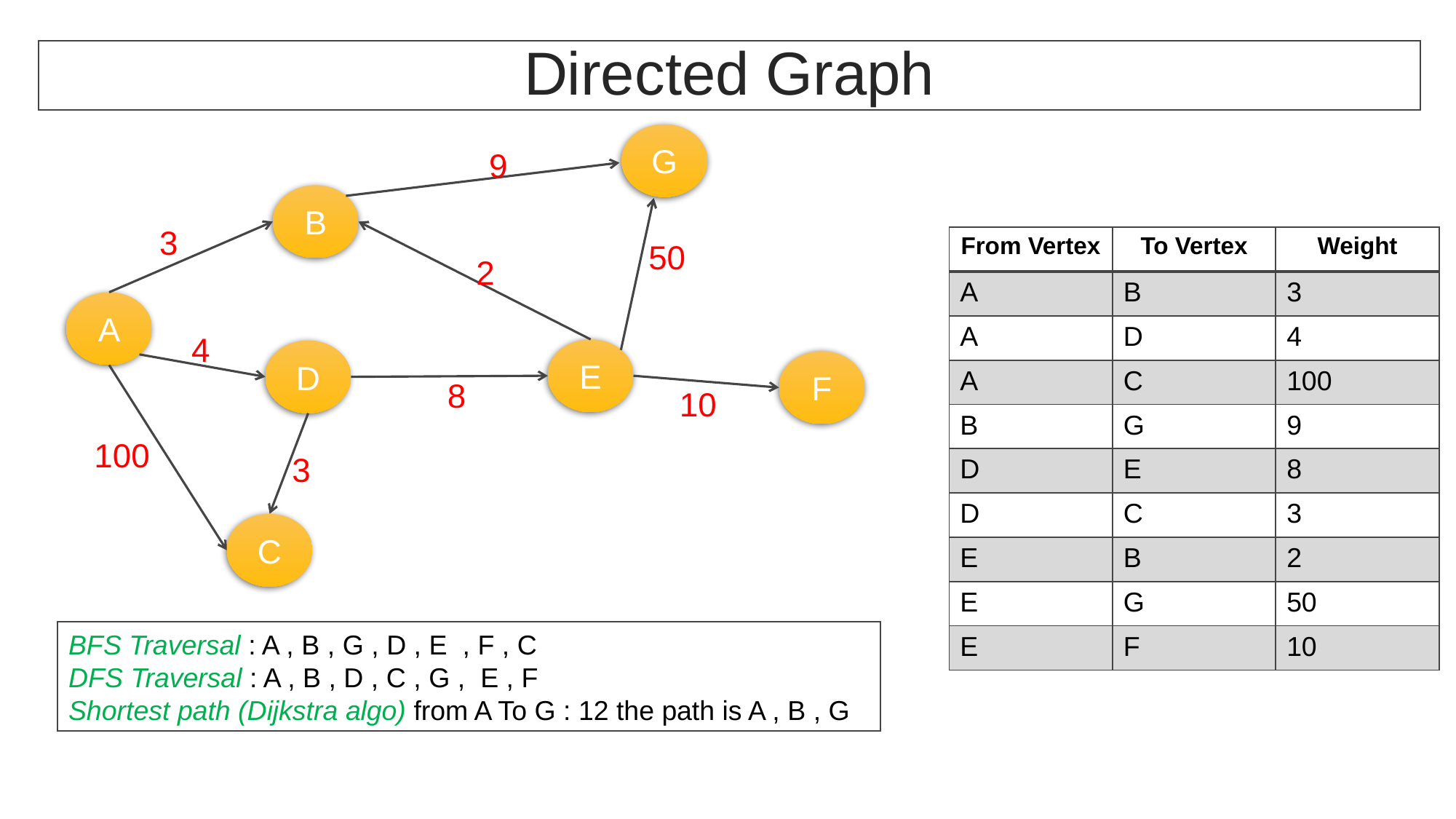

Directed Graph
G
9
B
3
| From Vertex | To Vertex | Weight |
| --- | --- | --- |
| A | B | 3 |
| A | D | 4 |
| A | C | 100 |
| B | G | 9 |
| D | E | 8 |
| D | C | 3 |
| E | B | 2 |
| E | G | 50 |
| E | F | 10 |
50
2
A
4
E
D
F
8
10
100
3
C
BFS Traversal : A , B , G , D , E  , F , C
DFS Traversal : A , B , D , C , G ,  E , F
Shortest path (Dijkstra algo) from A To G : 12 the path is A , B , G